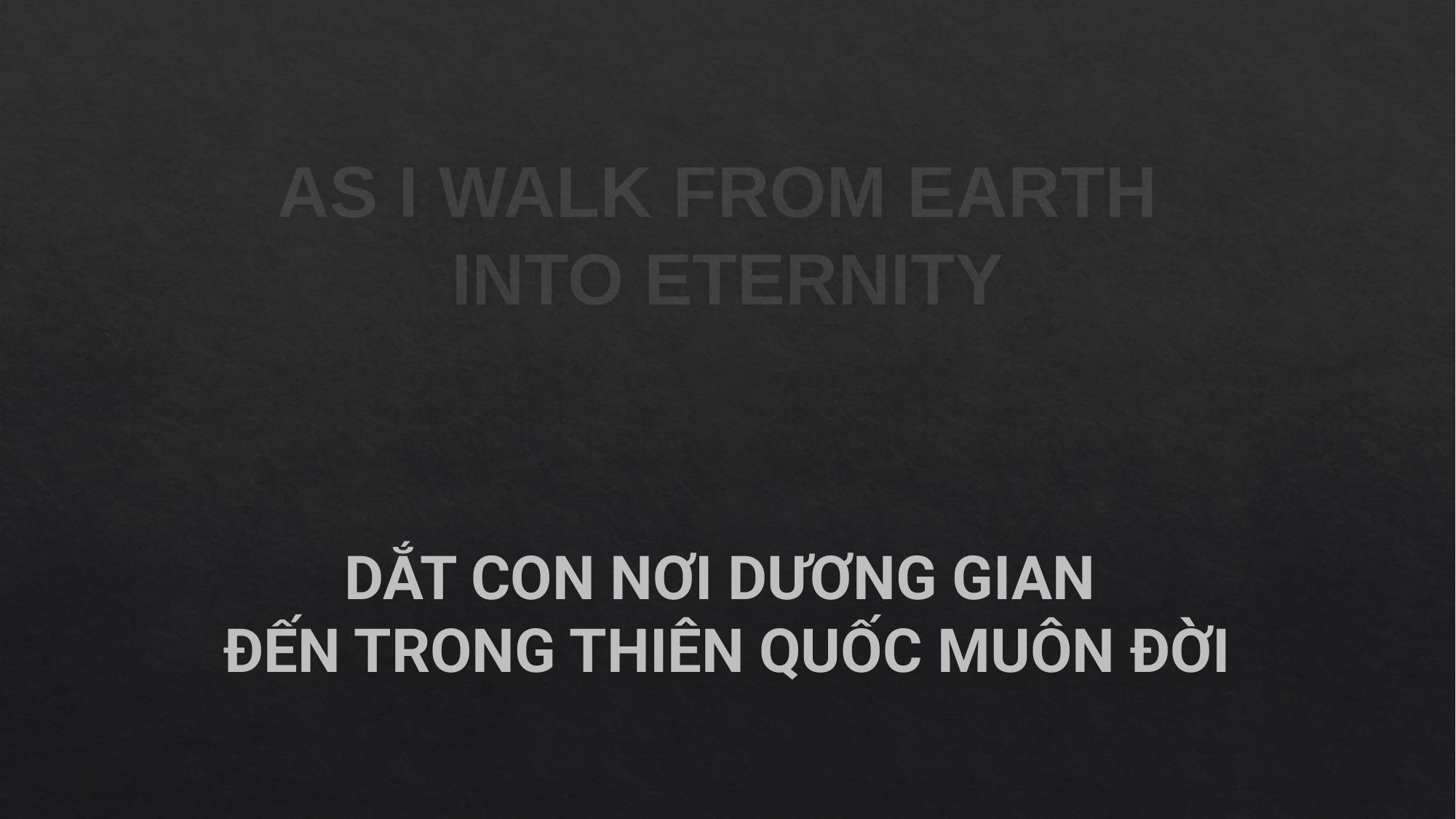

AS I WALK FROM EARTH
INTO ETERNITY
DẮT CON NƠI DƯƠNG GIAN
ĐẾN TRONG THIÊN QUỐC MUÔN ĐỜI